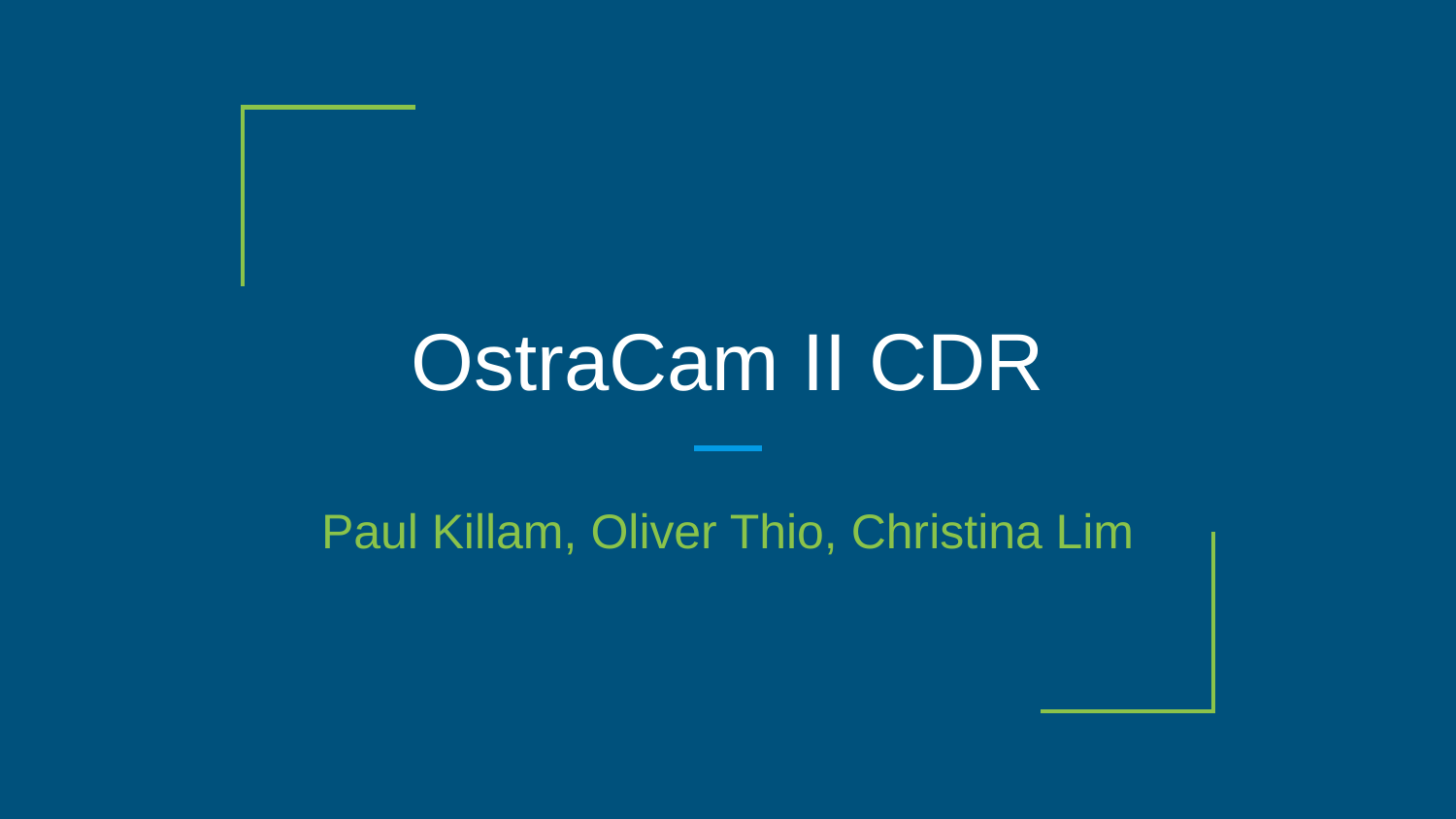

# OstraCam II CDR
Paul Killam, Oliver Thio, Christina Lim